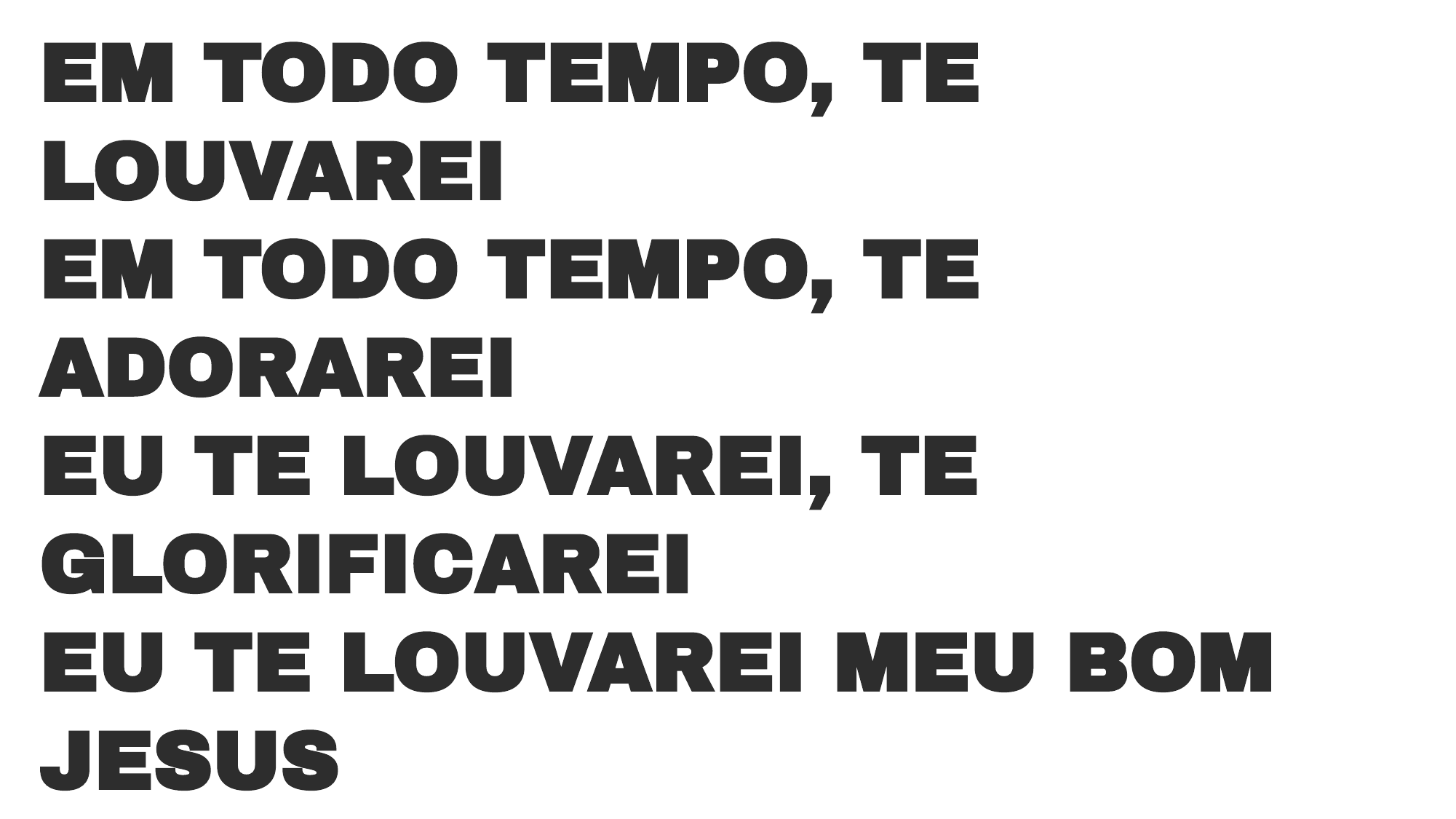

EM TODO TEMPO, TE LOUVAREI
EM TODO TEMPO, TE ADORAREI
EU TE LOUVAREI, TE GLORIFICAREI
EU TE LOUVAREI MEU BOM JESUS